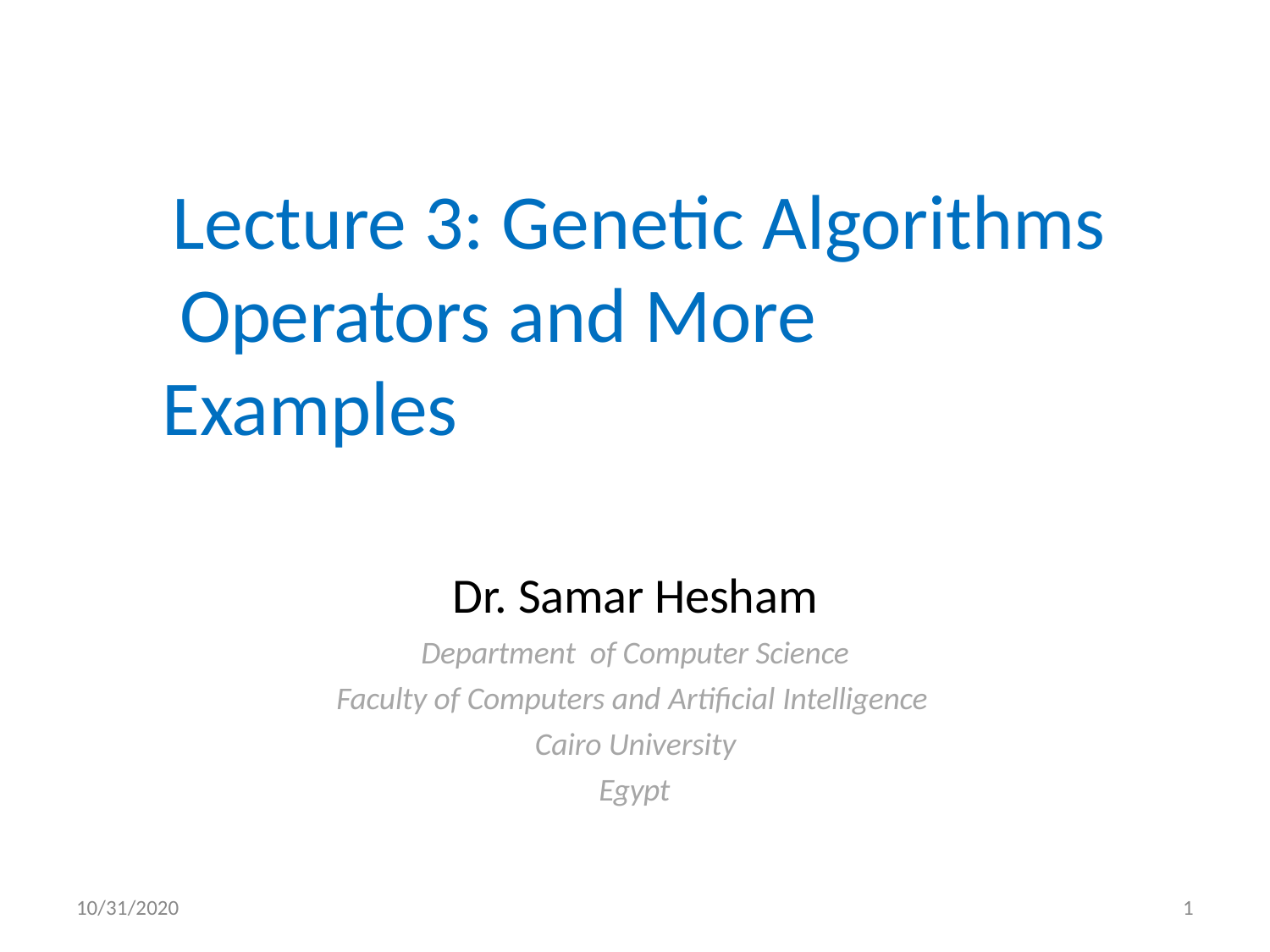

# Lecture 3: Genetic Algorithms  Operators and More Examples
Dr. Samar Hesham
Department of Computer Science
Faculty of Computers and Artificial Intelligence  Cairo University
Egypt
10/31/2020
1